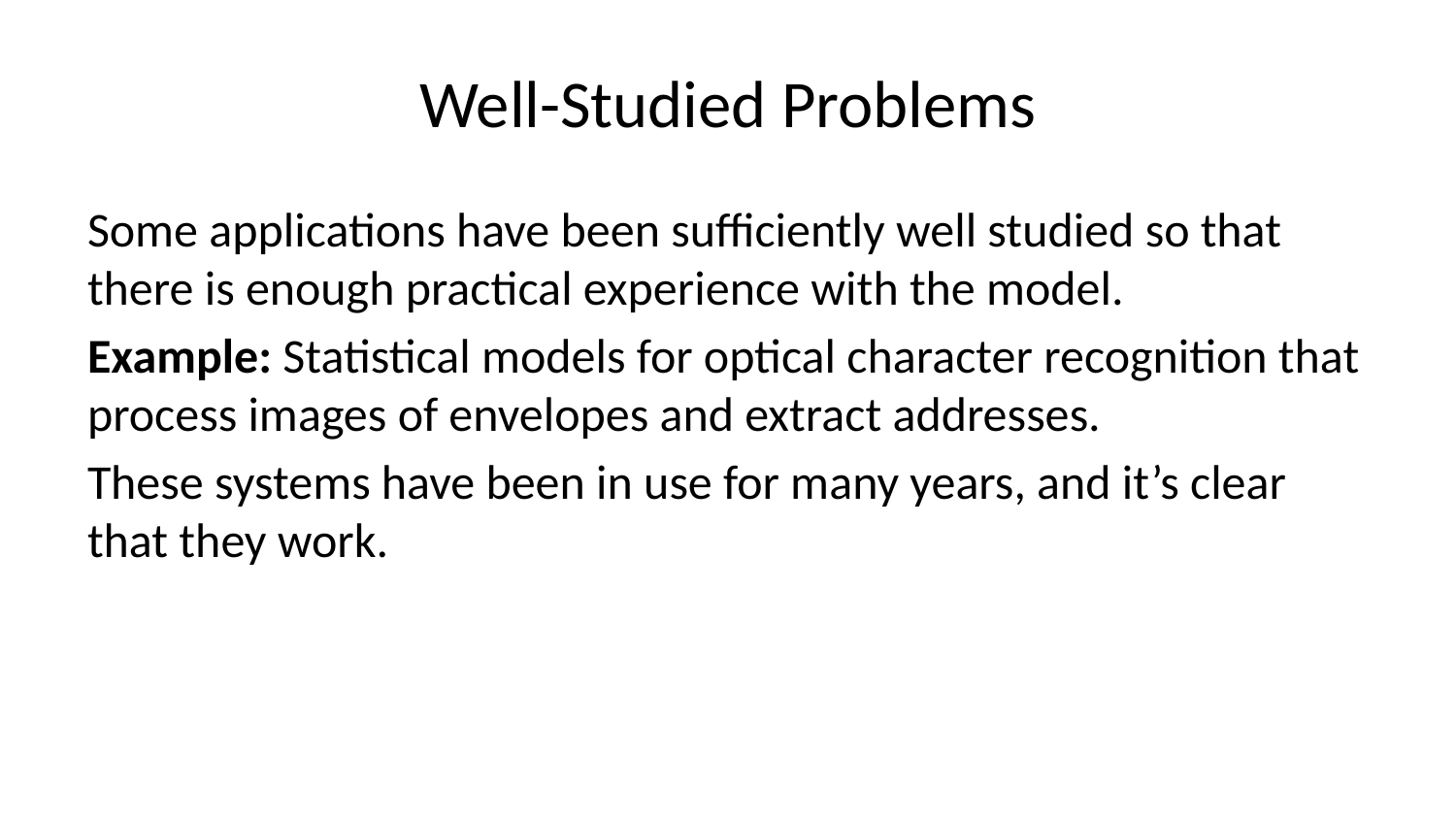

# Well-Studied Problems
Some applications have been sufficiently well studied so that there is enough practical experience with the model.
Example: Statistical models for optical character recognition that process images of envelopes and extract addresses.
These systems have been in use for many years, and it’s clear that they work.